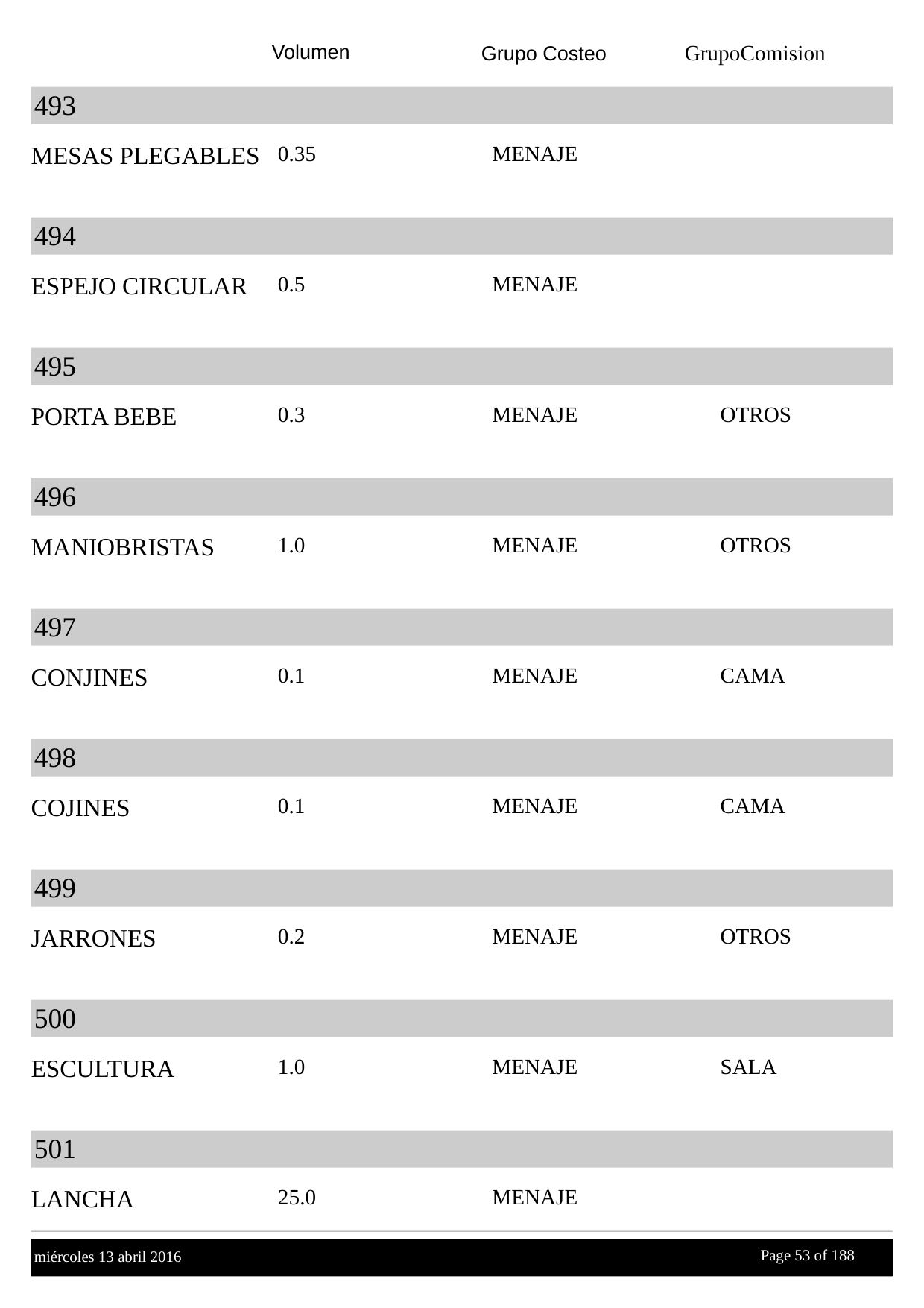

Volumen
GrupoComision
Grupo Costeo

493
MESAS PLEGABLES
0.35
MENAJE

494
ESPEJO CIRCULAR
0.5
MENAJE

495
PORTA BEBE
0.3
MENAJE
OTROS

496
MANIOBRISTAS
1.0
MENAJE
OTROS

497
CONJINES
0.1
MENAJE
CAMA

498
COJINES
0.1
MENAJE
CAMA

499
JARRONES
0.2
MENAJE
OTROS

500
ESCULTURA
1.0
MENAJE
SALA

501
LANCHA
25.0
MENAJE

Page 53 of
 188
miércoles 13 abril 2016